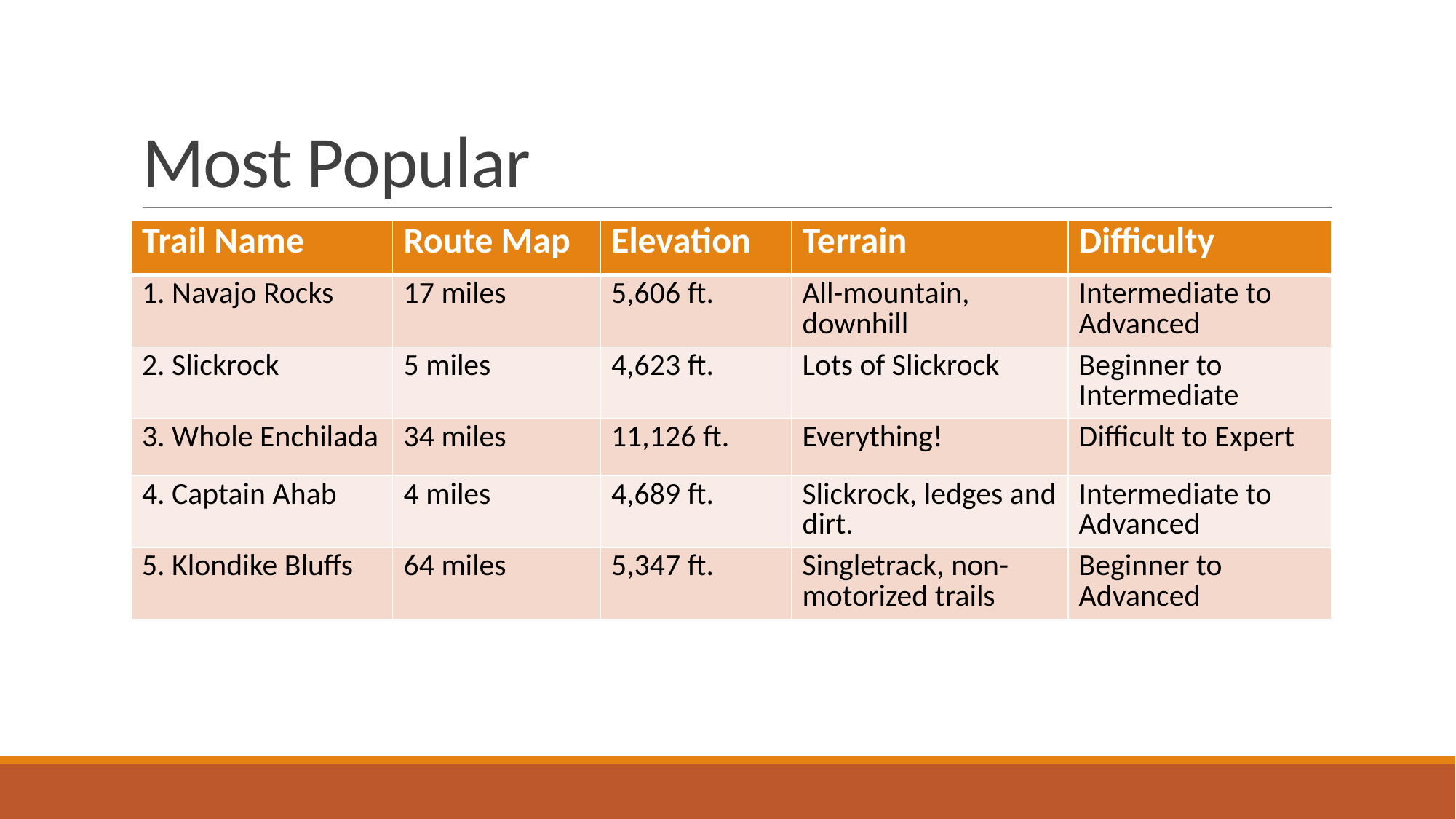

# Most Popular
| Trail Name | Route Map | Elevation | Terrain | Difficulty |
| --- | --- | --- | --- | --- |
| 1. Navajo Rocks | 17 miles | 5,606 ft. | All-mountain, downhill | Intermediate to Advanced |
| 2. Slickrock | 5 miles | 4,623 ft. | Lots of Slickrock | Beginner to Intermediate |
| 3. Whole Enchilada | 34 miles | 11,126 ft. | Everything! | Difficult to Expert |
| 4. Captain Ahab | 4 miles | 4,689 ft. | Slickrock, ledges and dirt. | Intermediate to Advanced |
| 5. Klondike Bluffs | 64 miles | 5,347 ft. | Singletrack, non-motorized trails | Beginner to Advanced |